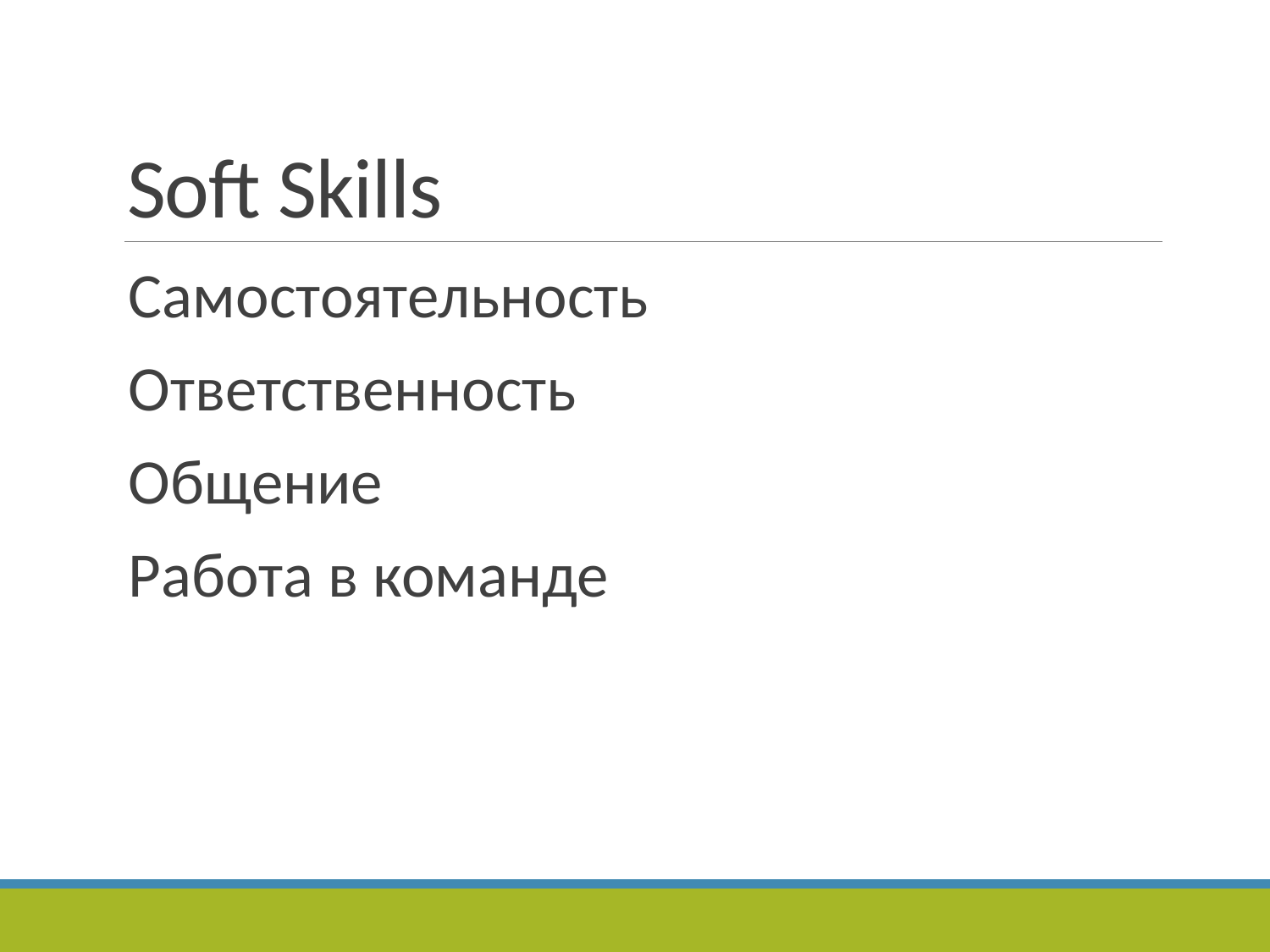

# Soft Skills
Самостоятельность
Ответственность
Общение
Работа в команде